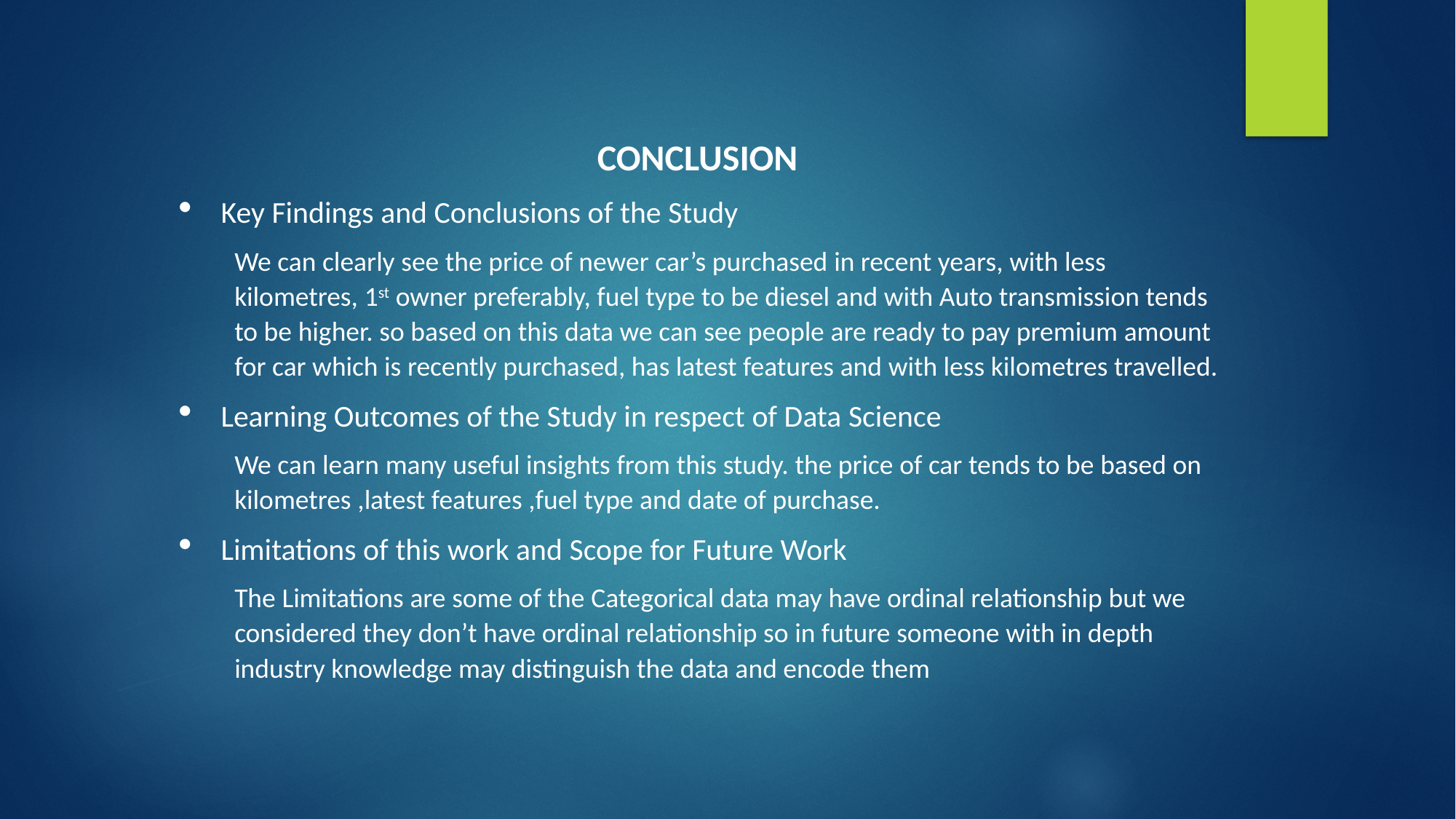

CONCLUSION
Key Findings and Conclusions of the Study
We can clearly see the price of newer car’s purchased in recent years, with less kilometres, 1st owner preferably, fuel type to be diesel and with Auto transmission tends to be higher. so based on this data we can see people are ready to pay premium amount for car which is recently purchased, has latest features and with less kilometres travelled.
Learning Outcomes of the Study in respect of Data Science
We can learn many useful insights from this study. the price of car tends to be based on kilometres ,latest features ,fuel type and date of purchase.
Limitations of this work and Scope for Future Work
The Limitations are some of the Categorical data may have ordinal relationship but we considered they don’t have ordinal relationship so in future someone with in depth industry knowledge may distinguish the data and encode them